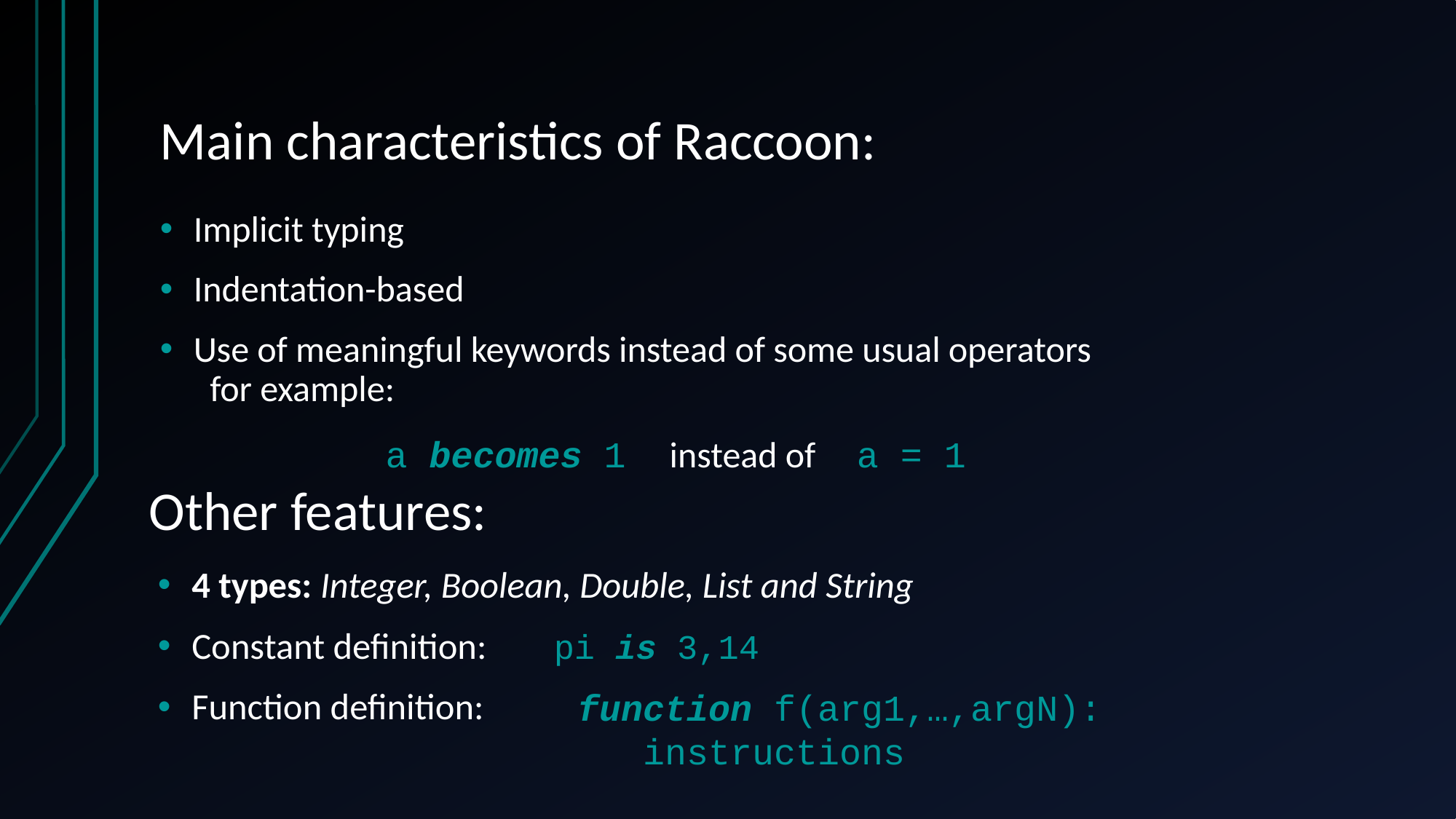

# Main characteristics of Raccoon:
Implicit typing
Indentation-based
Use of meaningful keywords instead of some usual operators
  for example:

Other features:
 a becomes 1  instead of     a = 1
4 types: Integer, Boolean, Double, List and String
Constant definition:        pi is 3,14
Function definition:
function f(arg1,…,argN):
        instructions